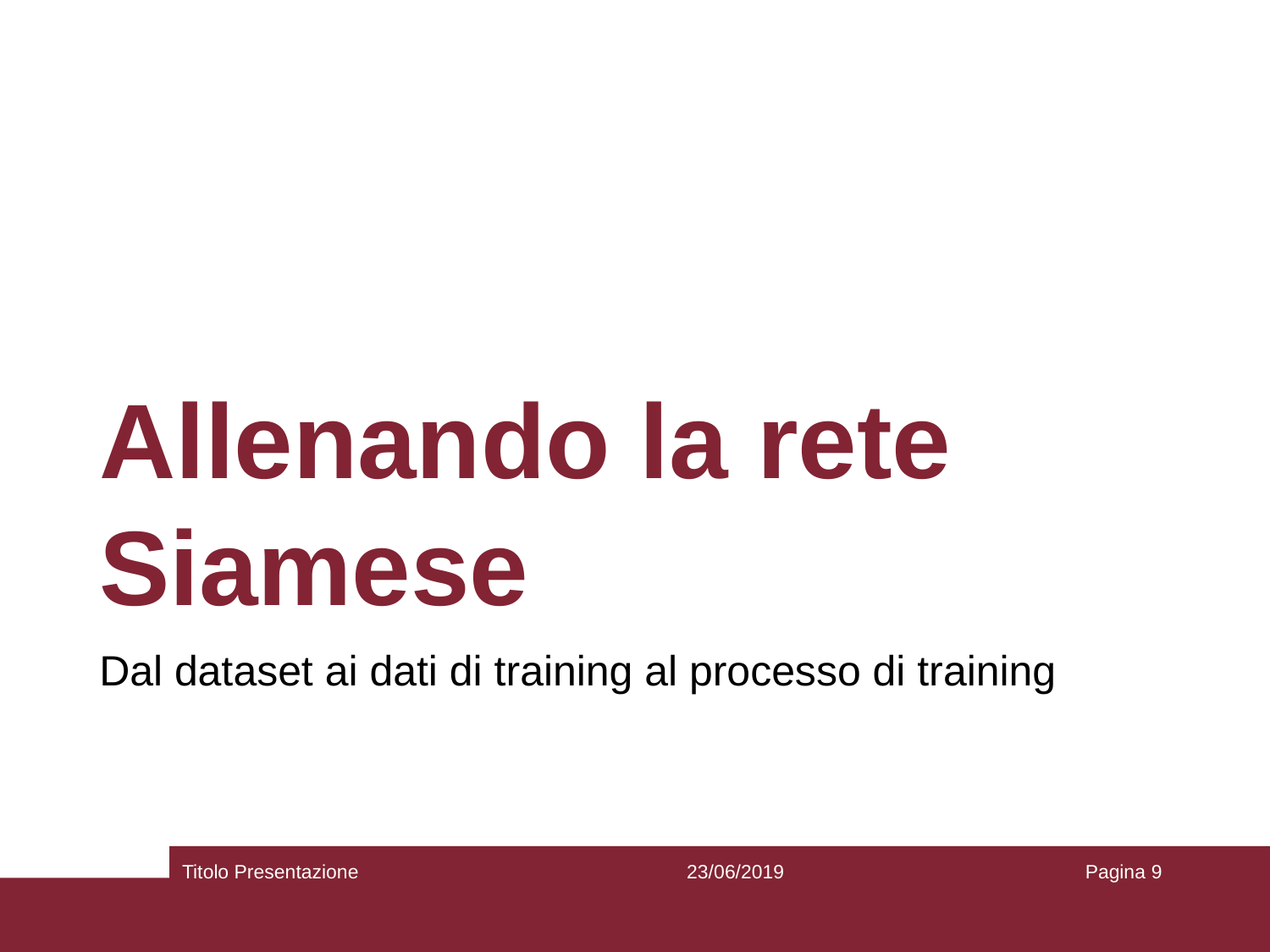

# Allenando la rete Siamese
Dal dataset ai dati di training al processo di training
Titolo Presentazione
23/06/2019
Pagina 9